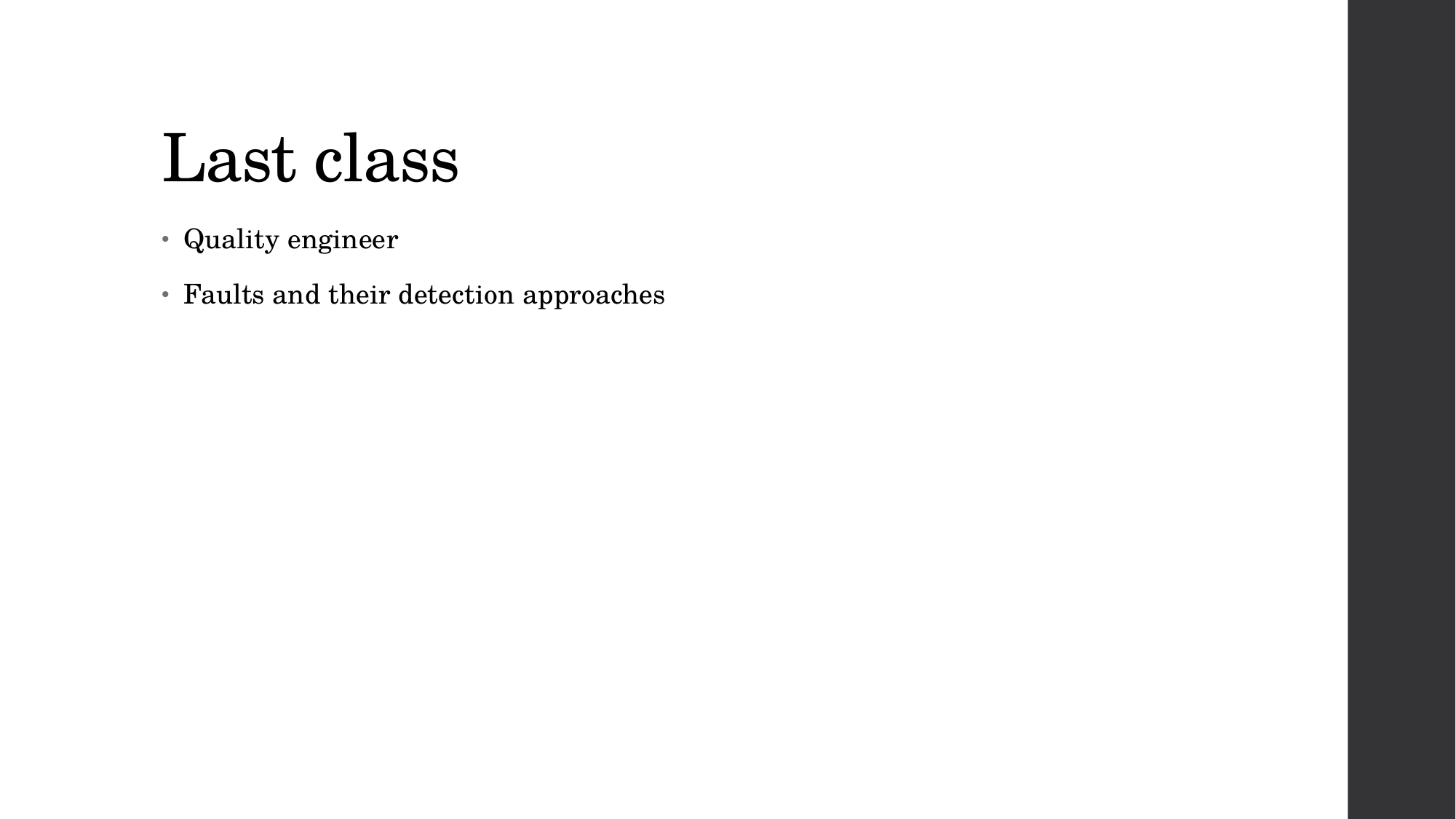

# Last class
Quality engineer
Faults and their detection approaches